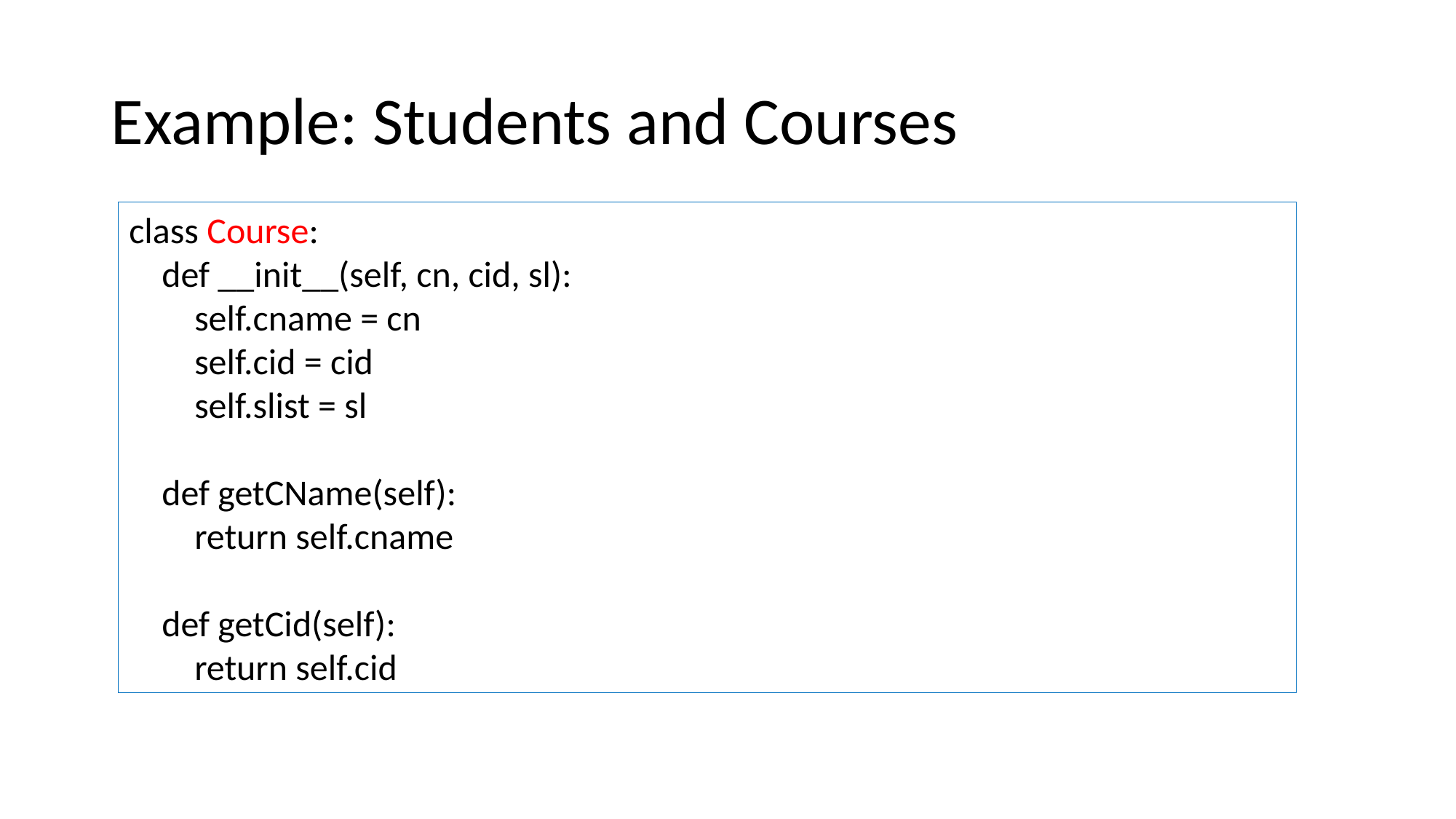

# Example: Students and Courses
class Course:
    def __init__(self, cn, cid, sl):
        self.cname = cn
        self.cid = cid
        self.slist = sl

    def getCName(self):
        return self.cname

    def getCid(self):
        return self.cid